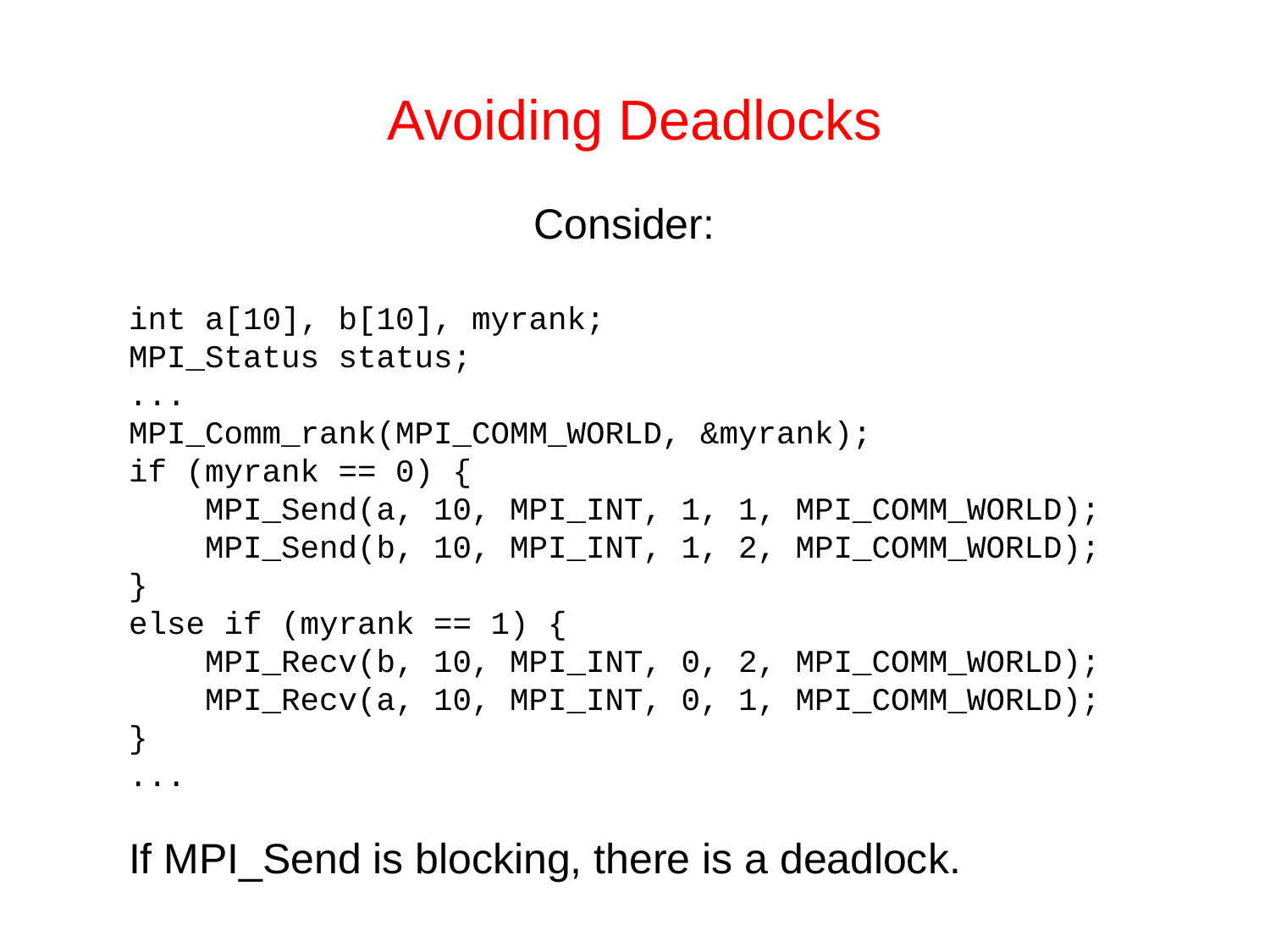

# Avoiding Deadlocks
Consider:

int a[10], b[10], myrank;
MPI_Status status;
...
MPI_Comm_rank(MPI_COMM_WORLD, &myrank);
if (myrank == 0) {
    MPI_Send(a, 10, MPI_INT, 1, 1, MPI_COMM_WORLD);
    MPI_Send(b, 10, MPI_INT, 1, 2, MPI_COMM_WORLD);
}
else if (myrank == 1) {
    MPI_Recv(b, 10, MPI_INT, 0, 2, MPI_COMM_WORLD);
    MPI_Recv(a, 10, MPI_INT, 0, 1, MPI_COMM_WORLD);
}
...

If MPI_Send is blocking, there is a deadlock.